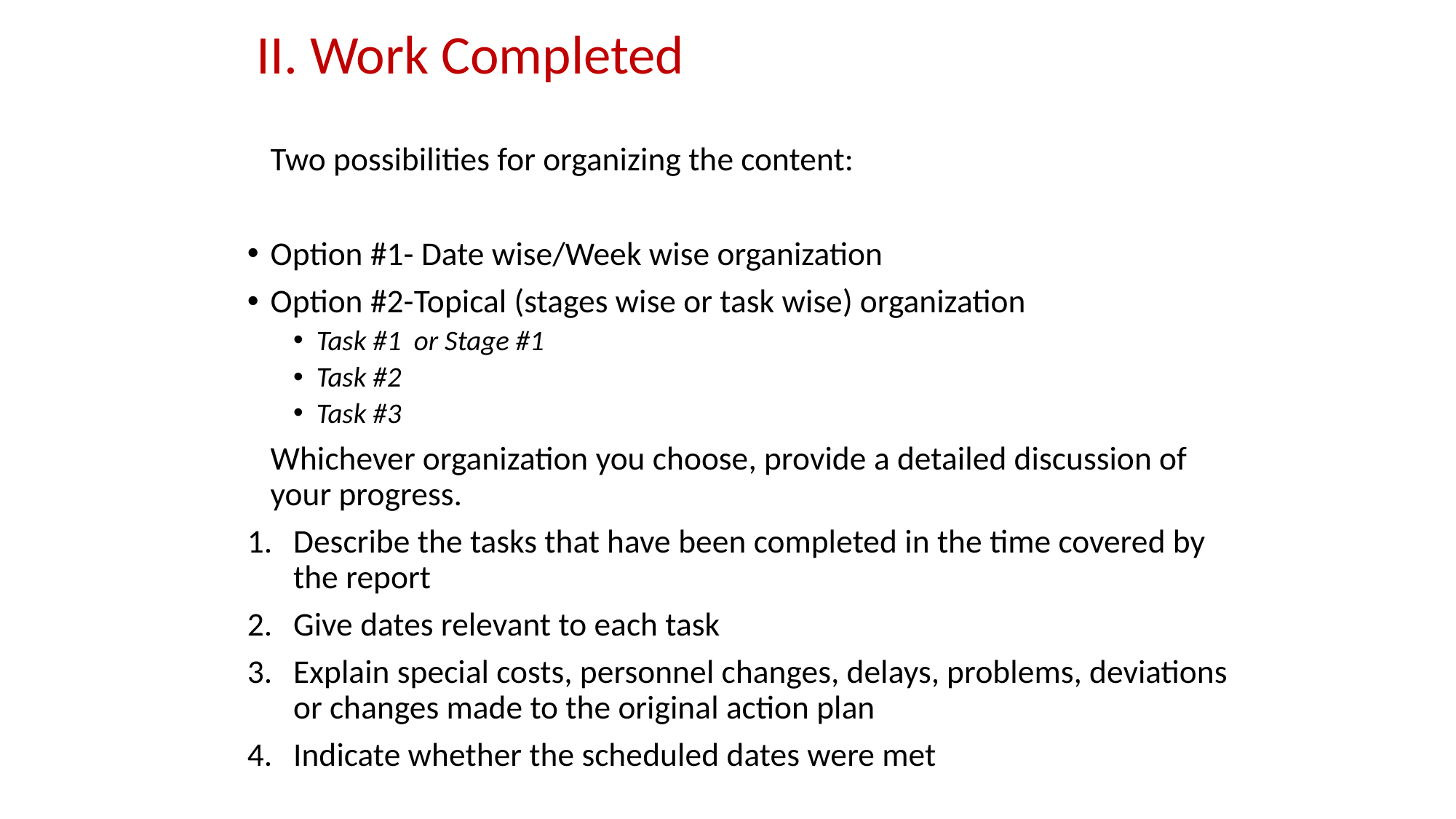

# II. Work Completed
	Two possibilities for organizing the content:

Option #1- Date wise/Week wise organization
Option #2-Topical (stages wise or task wise) organization
Task #1  or Stage #1
Task #2
Task #3
	Whichever organization you choose, provide a detailed discussion of your progress.
Describe the tasks that have been completed in the time covered by the report
Give dates relevant to each task
Explain special costs, personnel changes, delays, problems, deviations or changes made to the original action plan
Indicate whether the scheduled dates were met